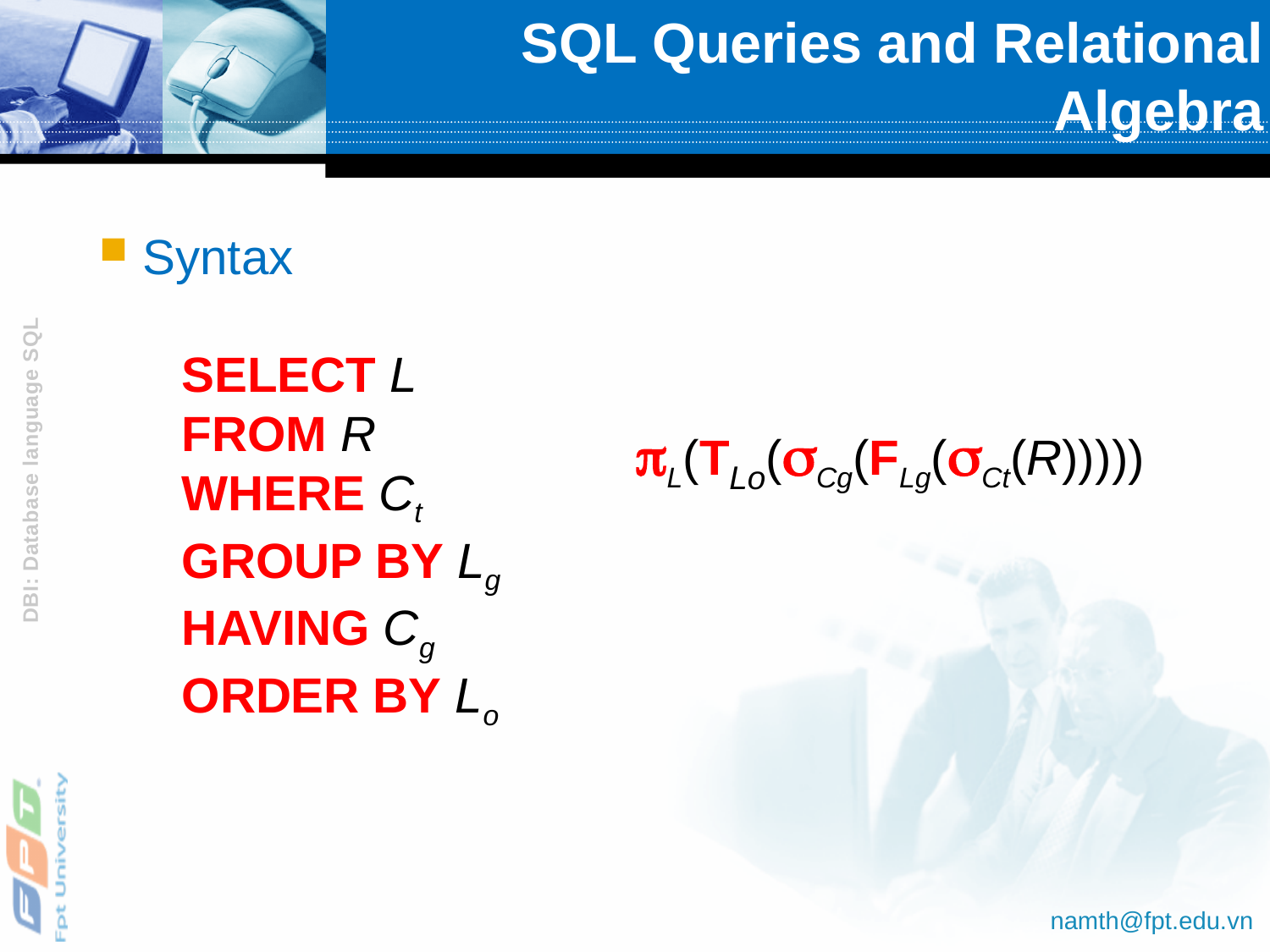

# SQL Queries and Relational Algebra
Syntax
SELECT L
FROM R
WHERE Ct
GROUP BY Lg
HAVING Cg
ORDER BY Lo
πL(TLo(σCg(FLg(σCt(R)))))